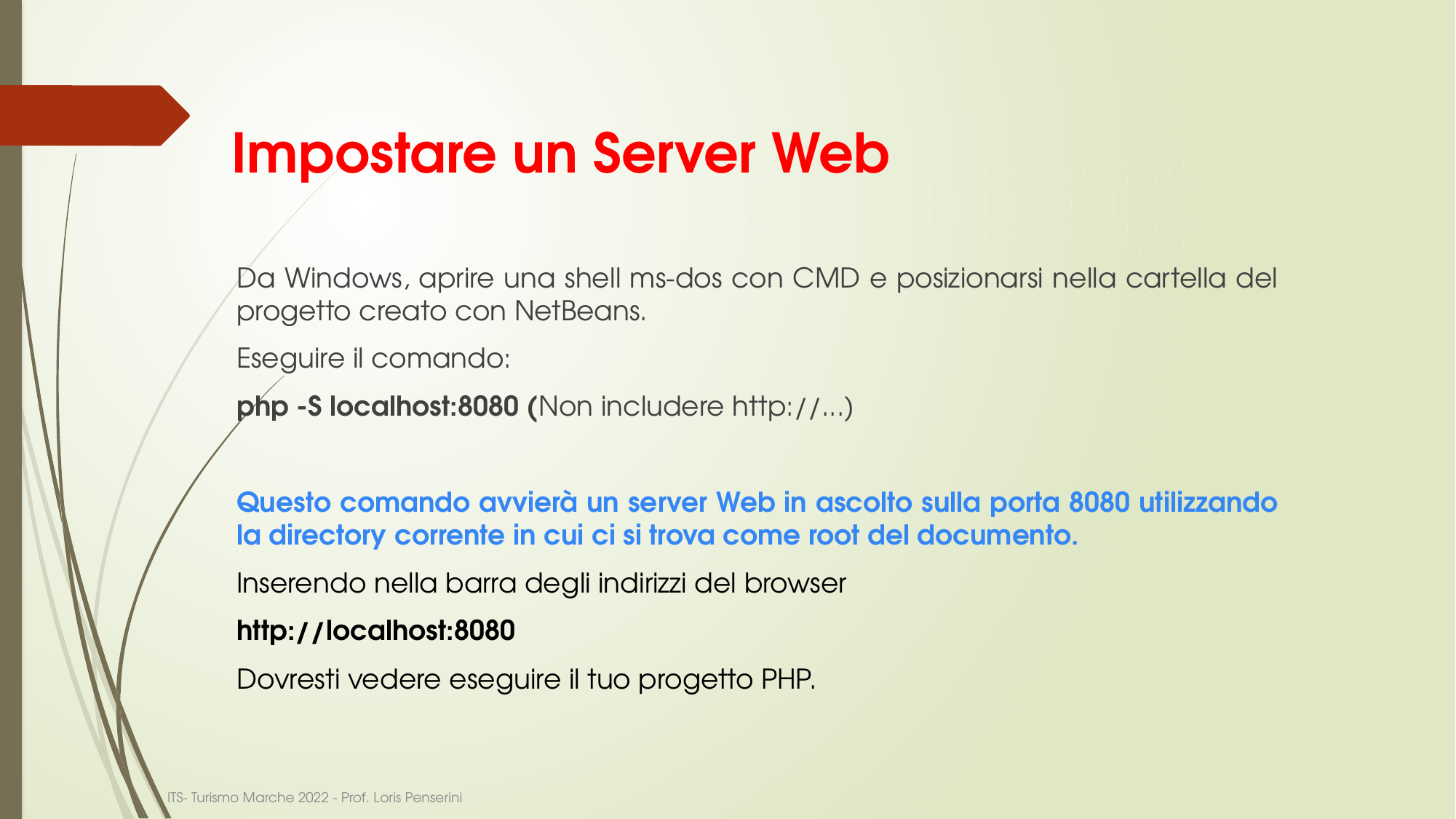

# Impostare un Server Web
Da Windows, aprire una shell ms-dos con CMD e posizionarsi nella cartella del progetto creato con NetBeans.
Eseguire il comando:
php -S localhost:8080 (Non includere http://...)

Questo comando avvierà un server Web in ascolto sulla porta 8080 utilizzando la directory corrente in cui ci si trova come root del documento.
Inserendo nella barra degli indirizzi del browser
http://localhost:8080
Dovresti vedere eseguire il tuo progetto PHP.
ITS- Turismo Marche 2022 - Prof. Loris Penserini